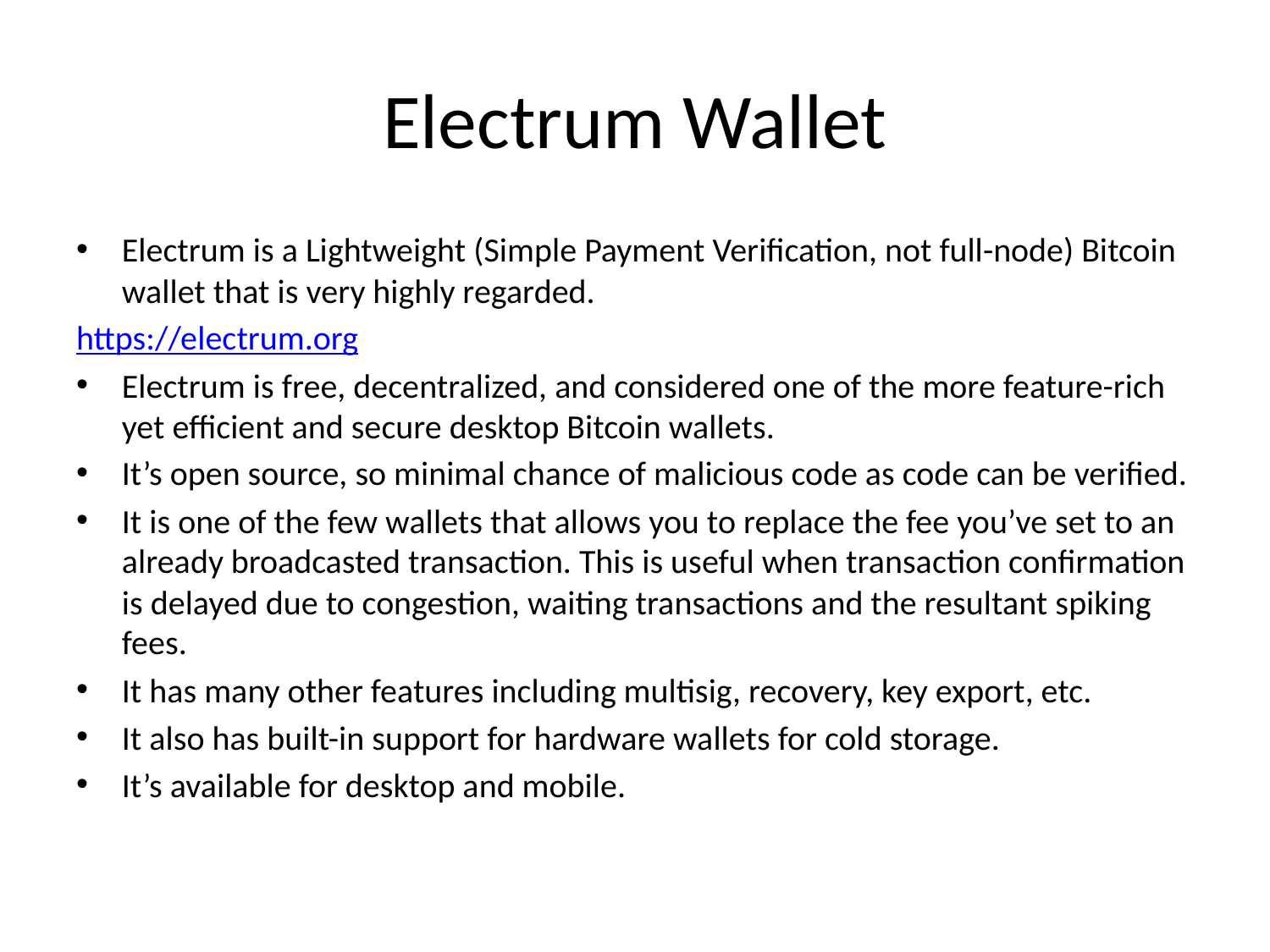

# Electrum Wallet
Electrum is a Lightweight (Simple Payment Verification, not full-node) Bitcoin wallet that is very highly regarded.
https://electrum.org
Electrum is free, decentralized, and considered one of the more feature-rich yet efficient and secure desktop Bitcoin wallets.
It’s open source, so minimal chance of malicious code as code can be verified.
It is one of the few wallets that allows you to replace the fee you’ve set to an already broadcasted transaction. This is useful when transaction confirmation is delayed due to congestion, waiting transactions and the resultant spiking fees.
It has many other features including multisig, recovery, key export, etc.
It also has built-in support for hardware wallets for cold storage.
It’s available for desktop and mobile.